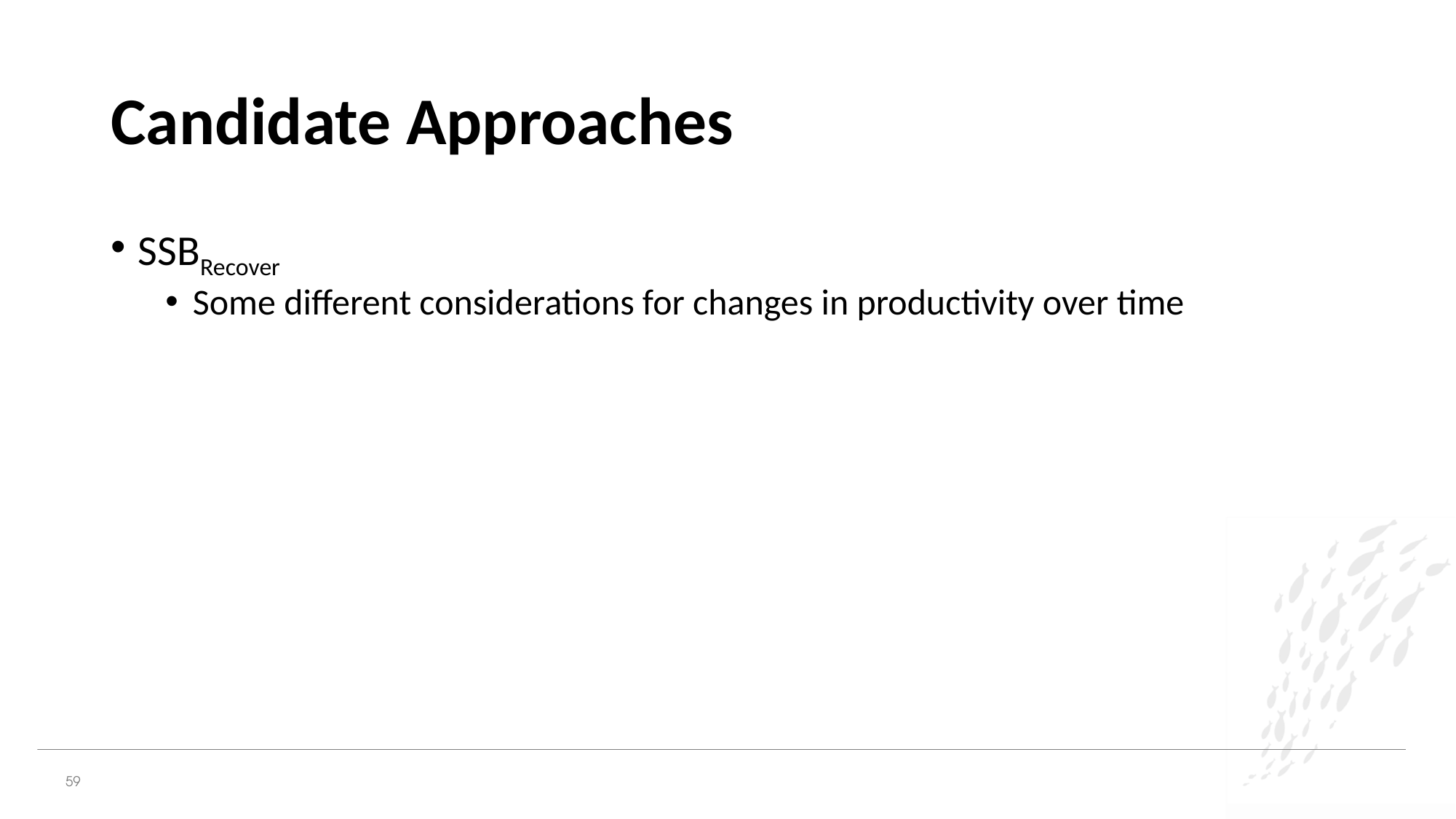

# Candidate Approaches
SSBRecover
Some different considerations for changes in productivity over time